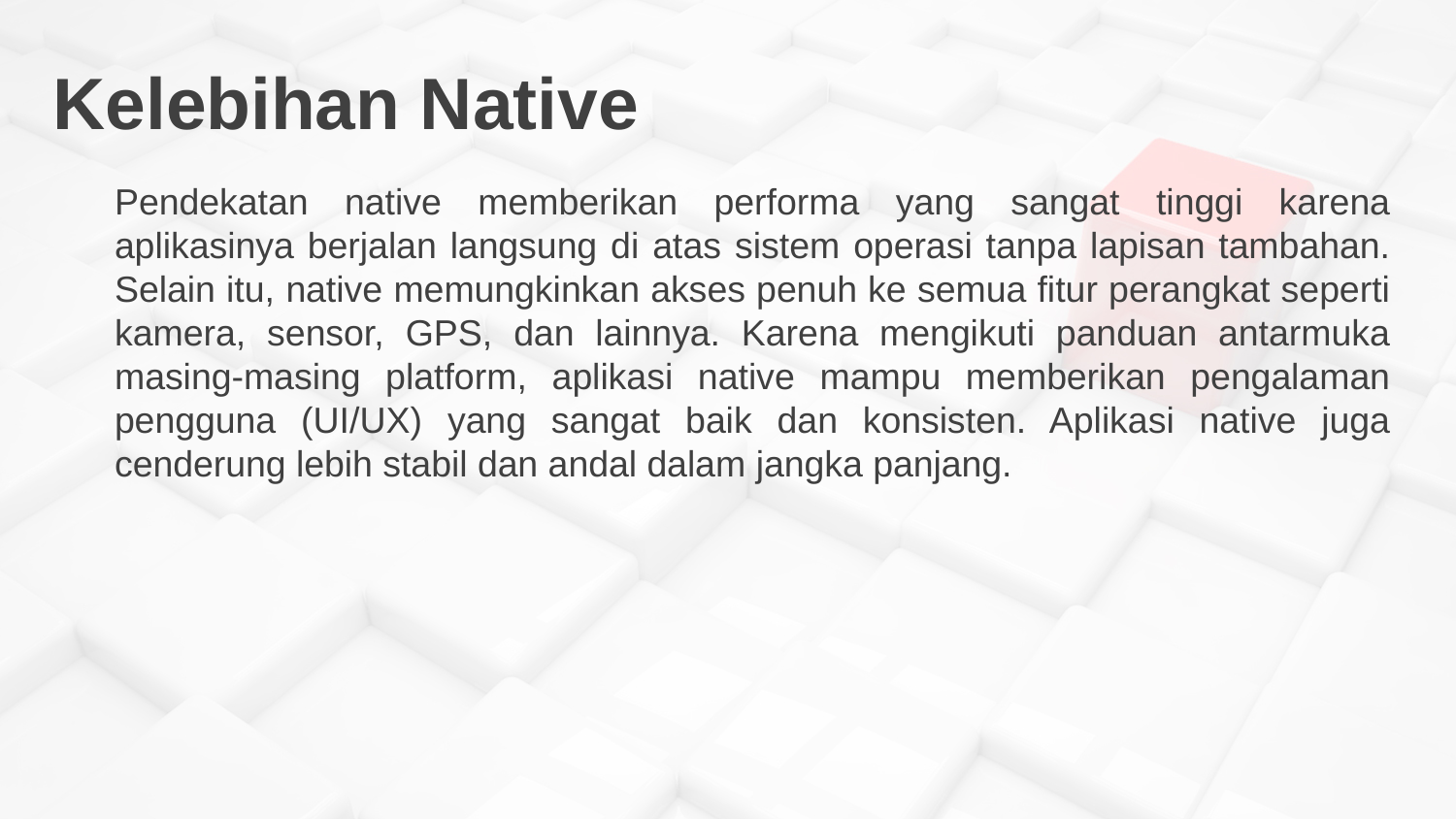

# Kelebihan Native
Pendekatan native memberikan performa yang sangat tinggi karena aplikasinya berjalan langsung di atas sistem operasi tanpa lapisan tambahan. Selain itu, native memungkinkan akses penuh ke semua fitur perangkat seperti kamera, sensor, GPS, dan lainnya. Karena mengikuti panduan antarmuka masing-masing platform, aplikasi native mampu memberikan pengalaman pengguna (UI/UX) yang sangat baik dan konsisten. Aplikasi native juga cenderung lebih stabil dan andal dalam jangka panjang.